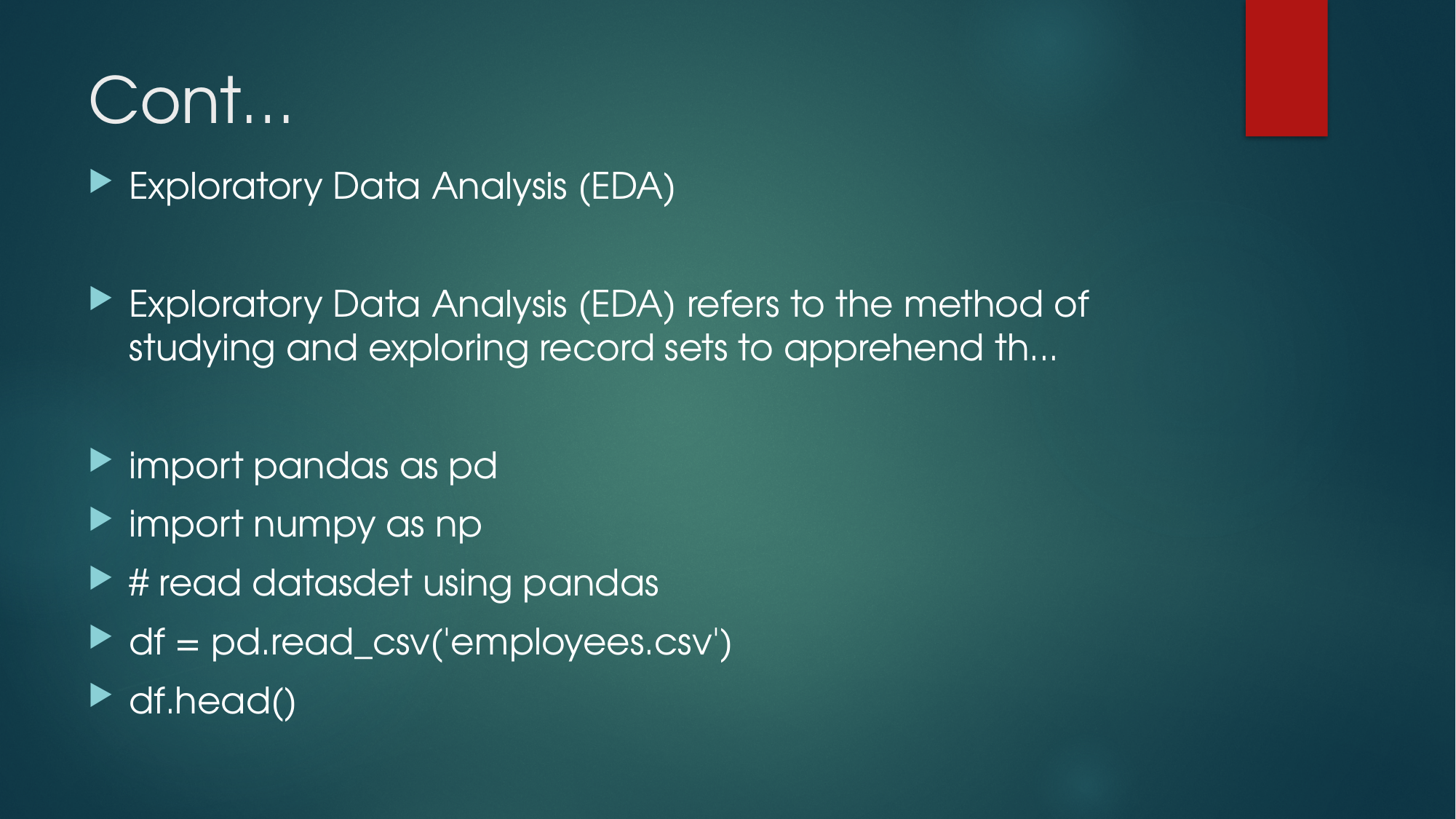

# Cont…
Exploratory Data Analysis (EDA)

Exploratory Data Analysis (EDA) refers to the method of studying and exploring record sets to apprehend th...

import pandas as pd
import numpy as np
# read datasdet using pandas
df = pd.read_csv('employees.csv')
df.head()